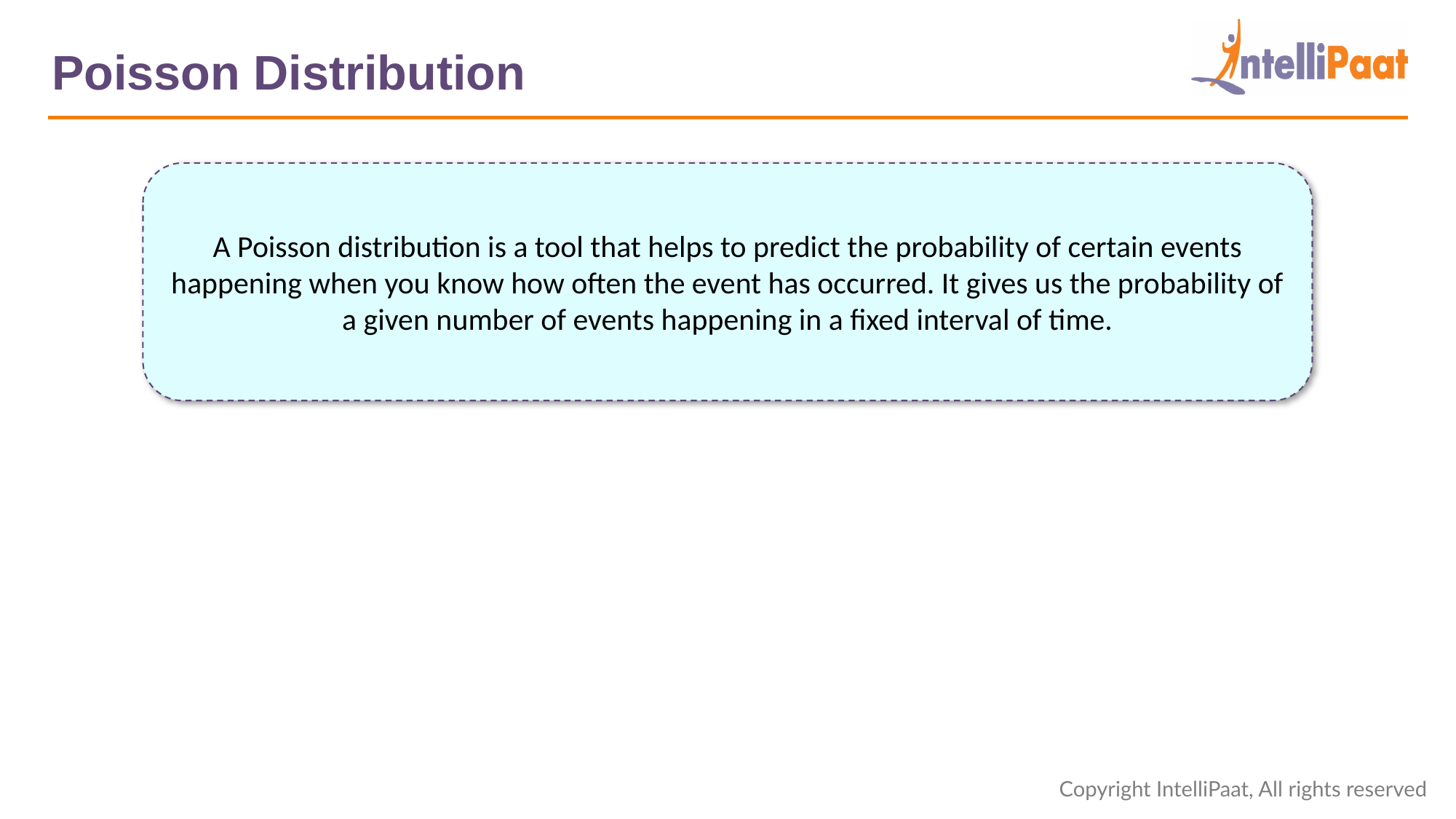

Poisson Distribution
A Poisson distribution is a tool that helps to predict the probability of certain events happening when you know how often the event has occurred. It gives us the probability of a given number of events happening in a fixed interval of time.